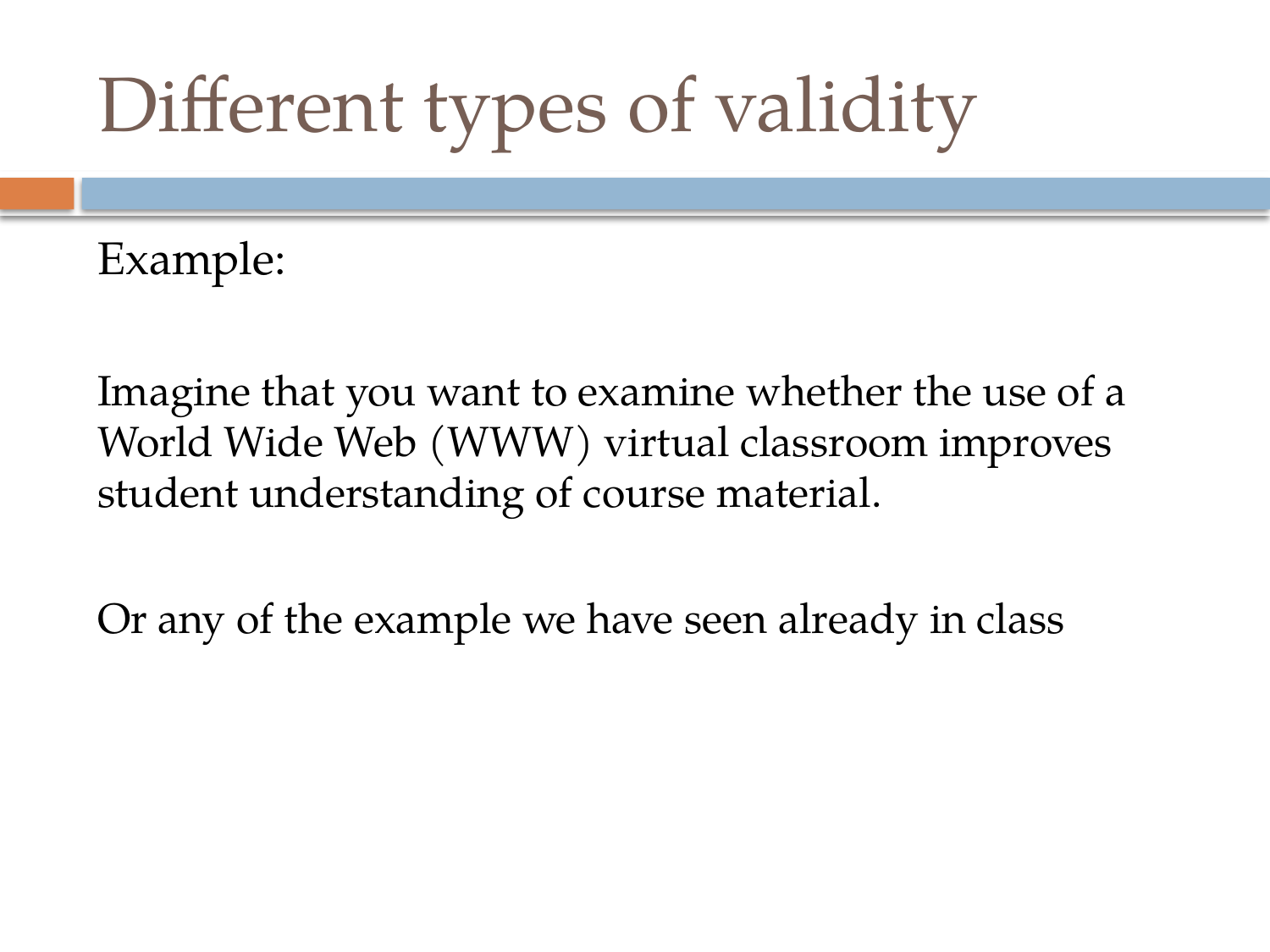

# Different types of validity
Example:

Imagine that you want to examine whether the use of a World Wide Web (WWW) virtual classroom improves student understanding of course material.

Or any of the example we have seen already in class